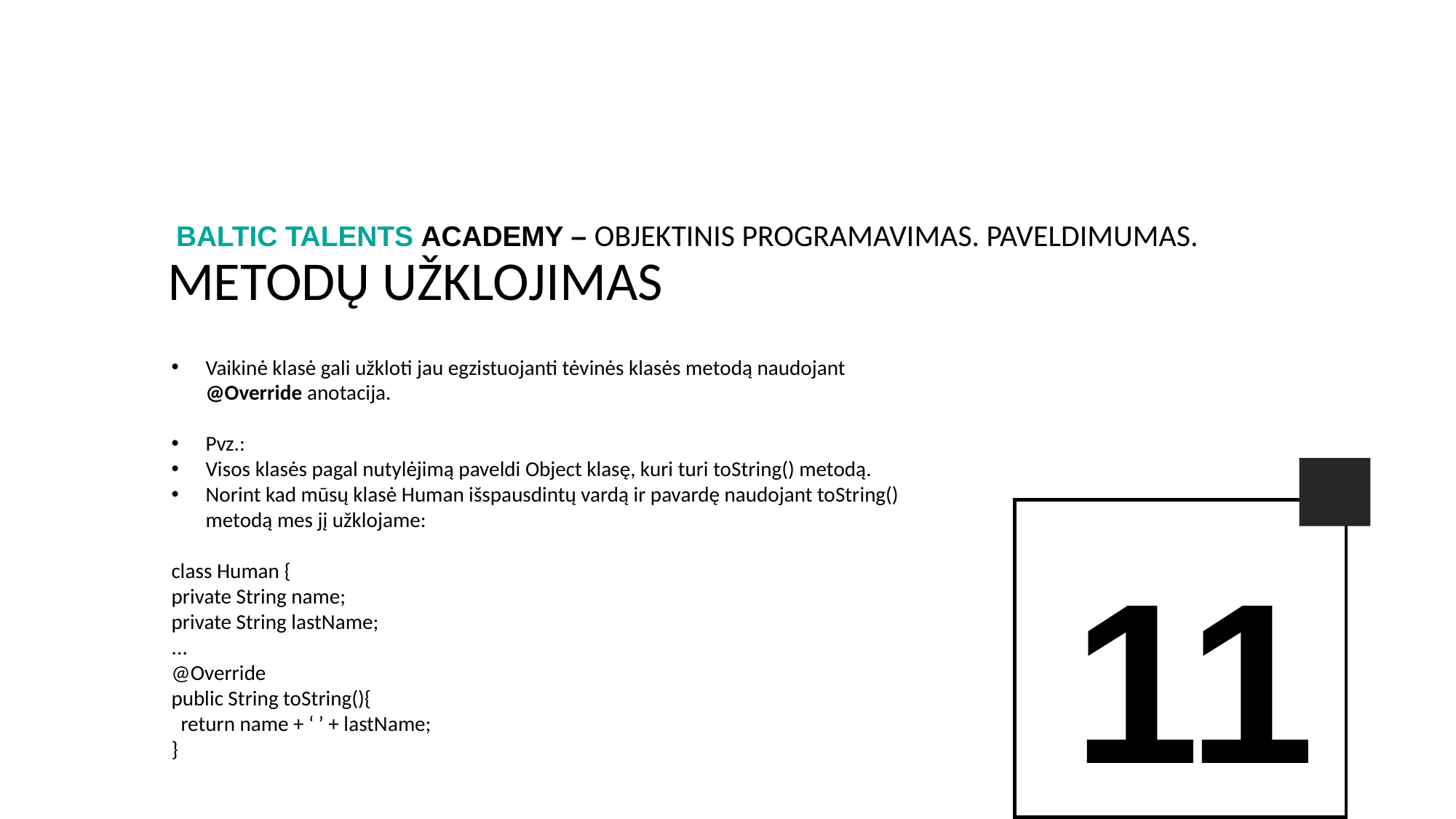

BALTIc TALENTs AcADEMy – Objektinis programavimas. Paveldimumas.
Metodų užklojimas
Vaikinė klasė gali užkloti jau egzistuojanti tėvinės klasės metodą naudojant @Override anotacija.

Pvz.:
Visos klasės pagal nutylėjimą paveldi Object klasę, kuri turi toString() metodą.
Norint kad mūsų klasė Human išspausdintų vardą ir pavardę naudojant toString() metodą mes jį užklojame:

class Human {
private String name;
private String lastName;
...
@Override
public String toString(){
  return name + ‘ ’ + lastName;
}

11